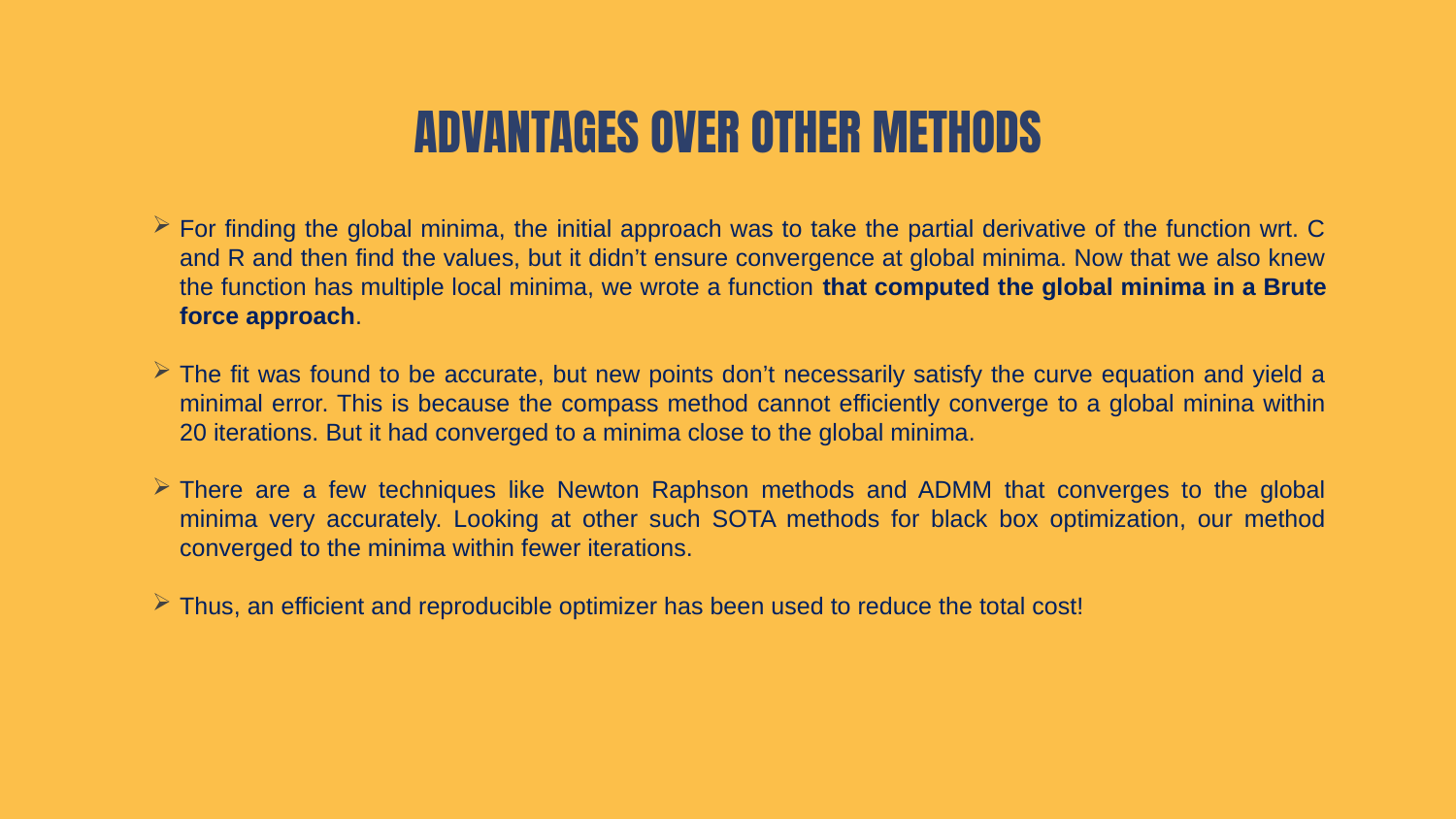

# ADVANTAGES OVER OTHER METHODS
For finding the global minima, the initial approach was to take the partial derivative of the function wrt. C and R and then find the values, but it didn’t ensure convergence at global minima. Now that we also knew the function has multiple local minima, we wrote a function that computed the global minima in a Brute force approach.

The fit was found to be accurate, but new points don’t necessarily satisfy the curve equation and yield a minimal error. This is because the compass method cannot efficiently converge to a global minina within 20 iterations. But it had converged to a minima close to the global minima.

There are a few techniques like Newton Raphson methods and ADMM that converges to the global minima very accurately. Looking at other such SOTA methods for black box optimization, our method converged to the minima within fewer iterations.

Thus, an efficient and reproducible optimizer has been used to reduce the total cost!